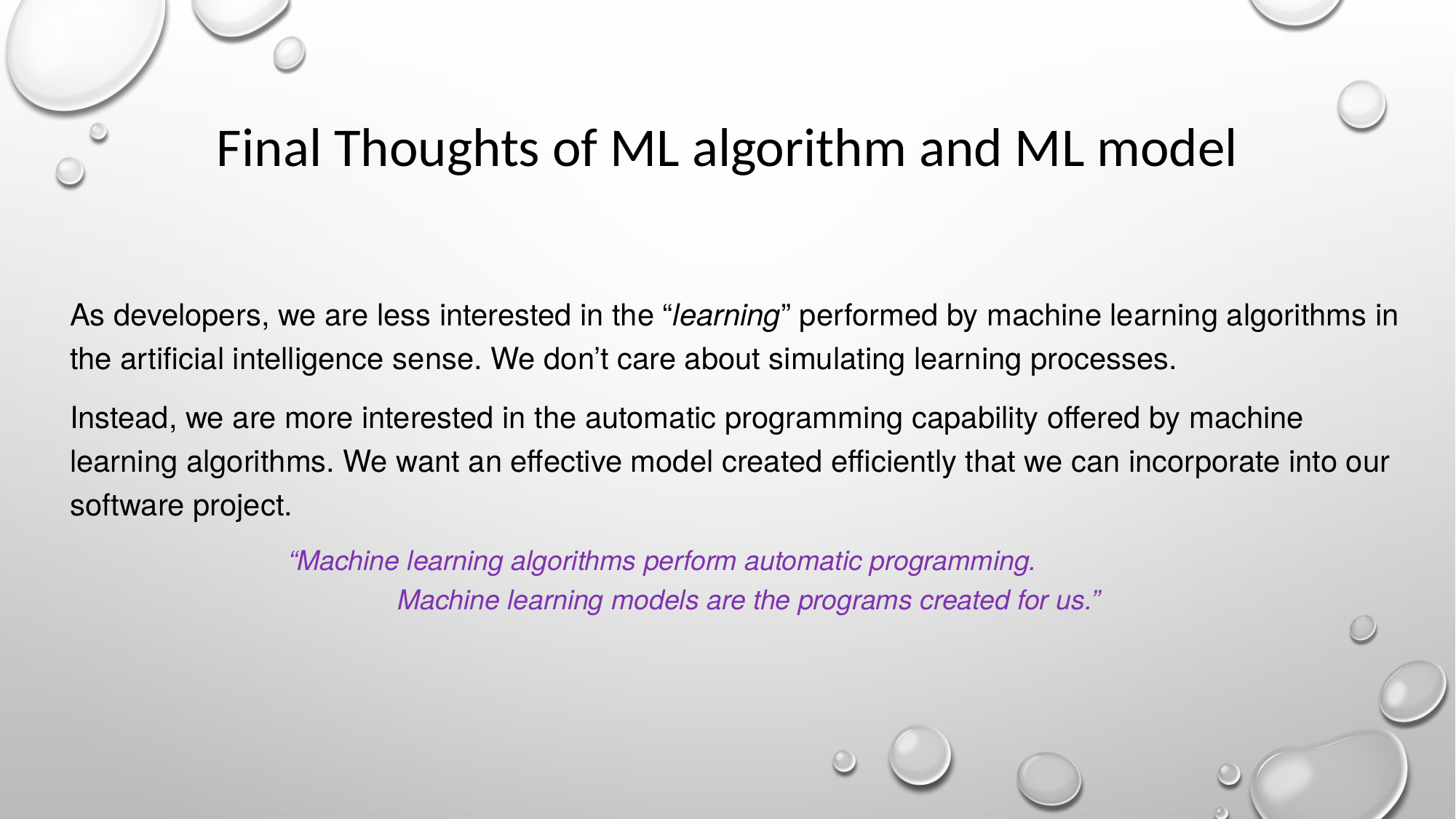

# Final Thoughts of ML algorithm and ML model
As developers, we are less interested in the “learning” performed by machine learning algorithms in the artificial intelligence sense. We don’t care about simulating learning processes.
Instead, we are more interested in the automatic programming capability offered by machine learning algorithms. We want an effective model created efficiently that we can incorporate into our software project.
		“Machine learning algorithms perform automatic programming.
			Machine learning models are the programs created for us.”